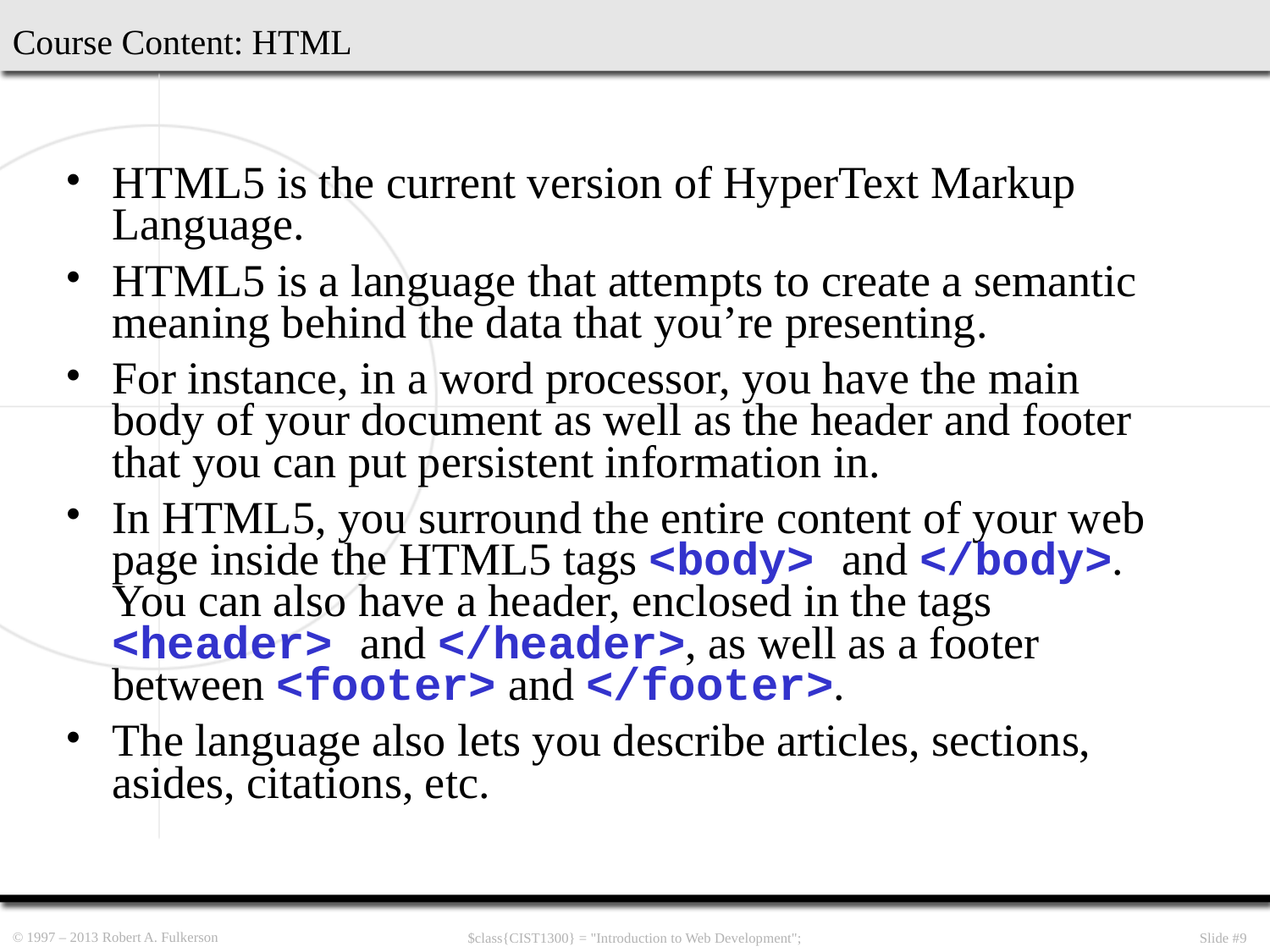

Course Content: HTML
HTML5 is the current version of HyperText Markup Language.
HTML5 is a language that attempts to create a semantic meaning behind the data that you’re presenting.
For instance, in a word processor, you have the main body of your document as well as the header and footer that you can put persistent information in.
In HTML5, you surround the entire content of your web page inside the HTML5 tags <body> and </body>.  You can also have a header, enclosed in the tags <header> and </header>, as well as a footer between <footer> and </footer>.
The language also lets you describe articles, sections, asides, citations, etc.